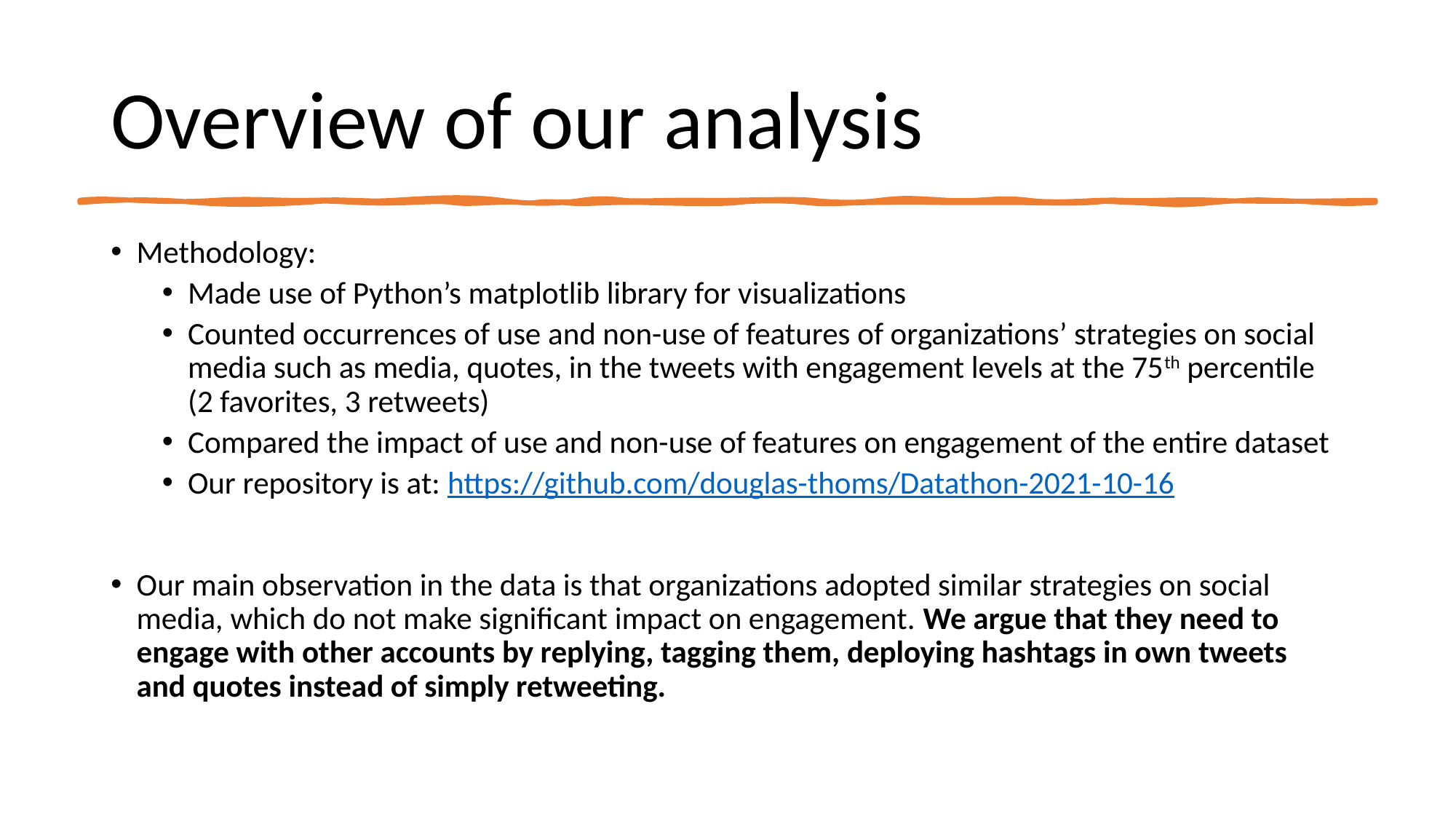

# Overview of our analysis

Methodology:
Made use of Python’s matplotlib library for visualizations
Counted occurrences of use and non-use of features of organizations’ strategies on social media such as media, quotes, in the tweets with engagement levels at the 75th percentile (2 favorites, 3 retweets)
Compared the impact of use and non-use of features on engagement of the entire dataset
Our repository is at: https://github.com/douglas-thoms/Datathon-2021-10-16

Our main observation in the data is that organizations adopted similar strategies on social media, which do not make significant impact on engagement. We argue that they need to engage with other accounts by replying, tagging them, deploying hashtags in own tweets and quotes instead of simply retweeting.